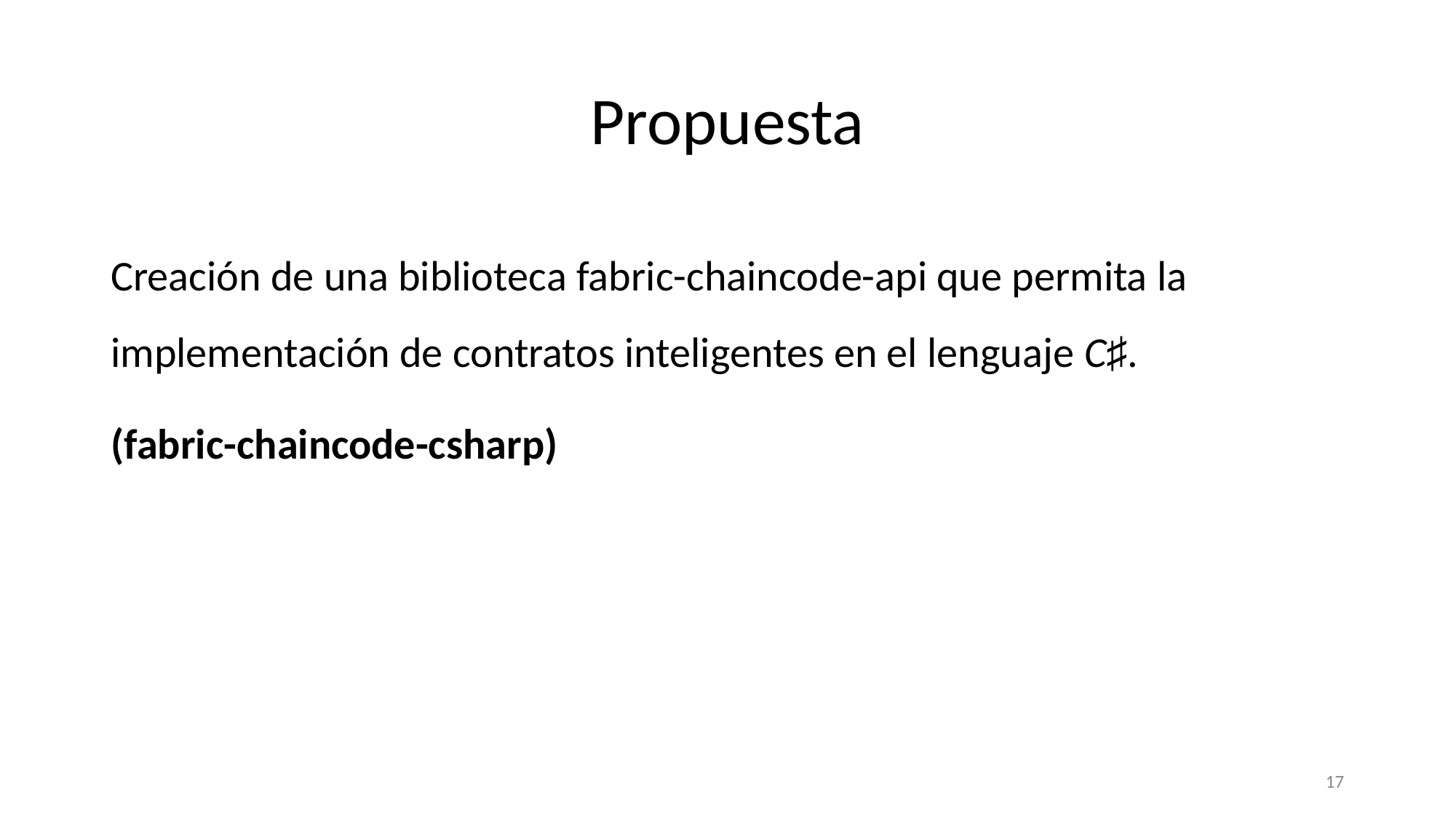

# Propuesta
Creación de una biblioteca fabric-chaincode-api que permita la implementación de contratos inteligentes en el lenguaje C♯.
(fabric-chaincode-csharp)
17